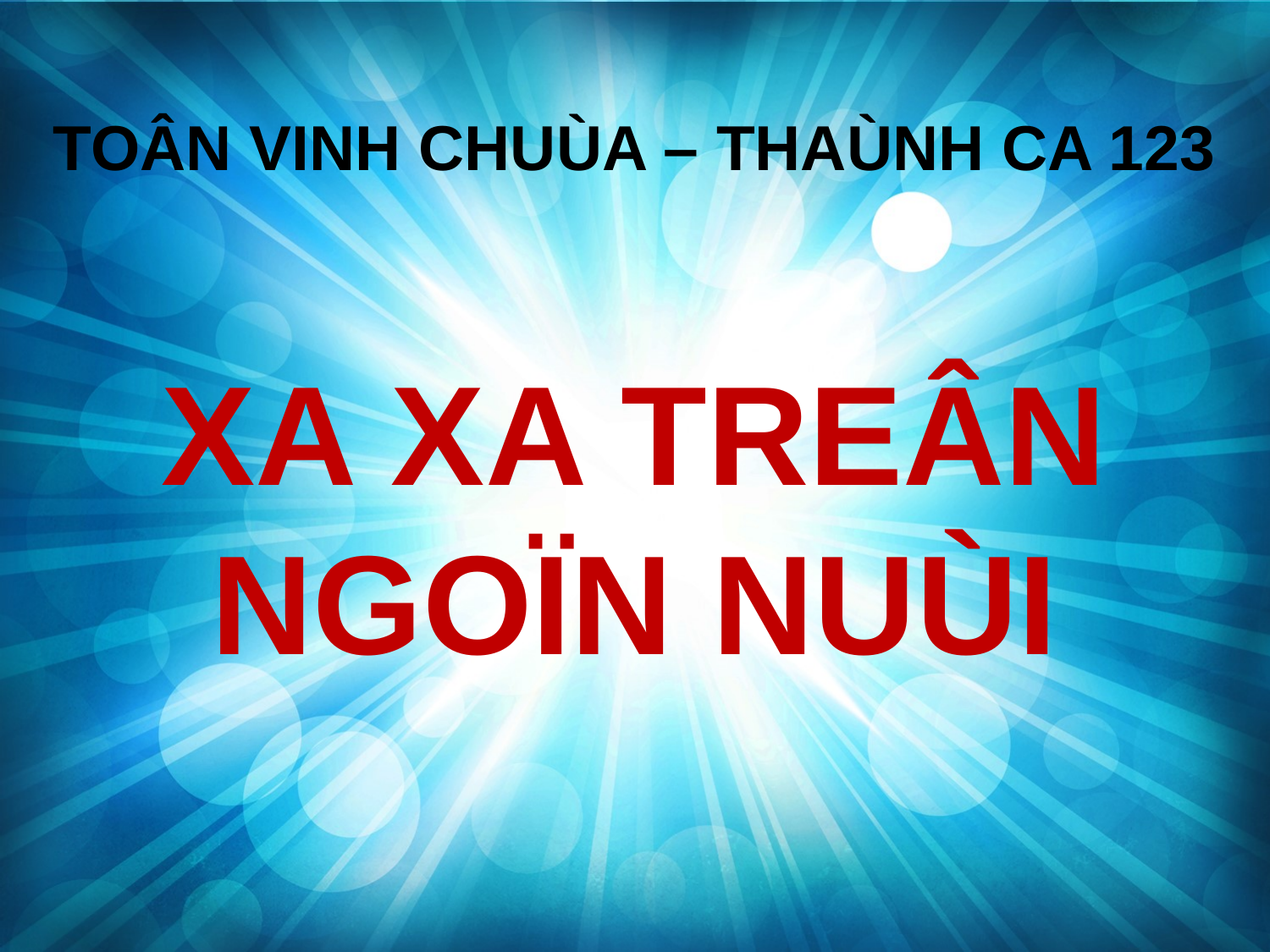

TOÂN VINH CHUÙA – THAÙNH CA 123
XA XA TREÂN NGOÏN NUÙI